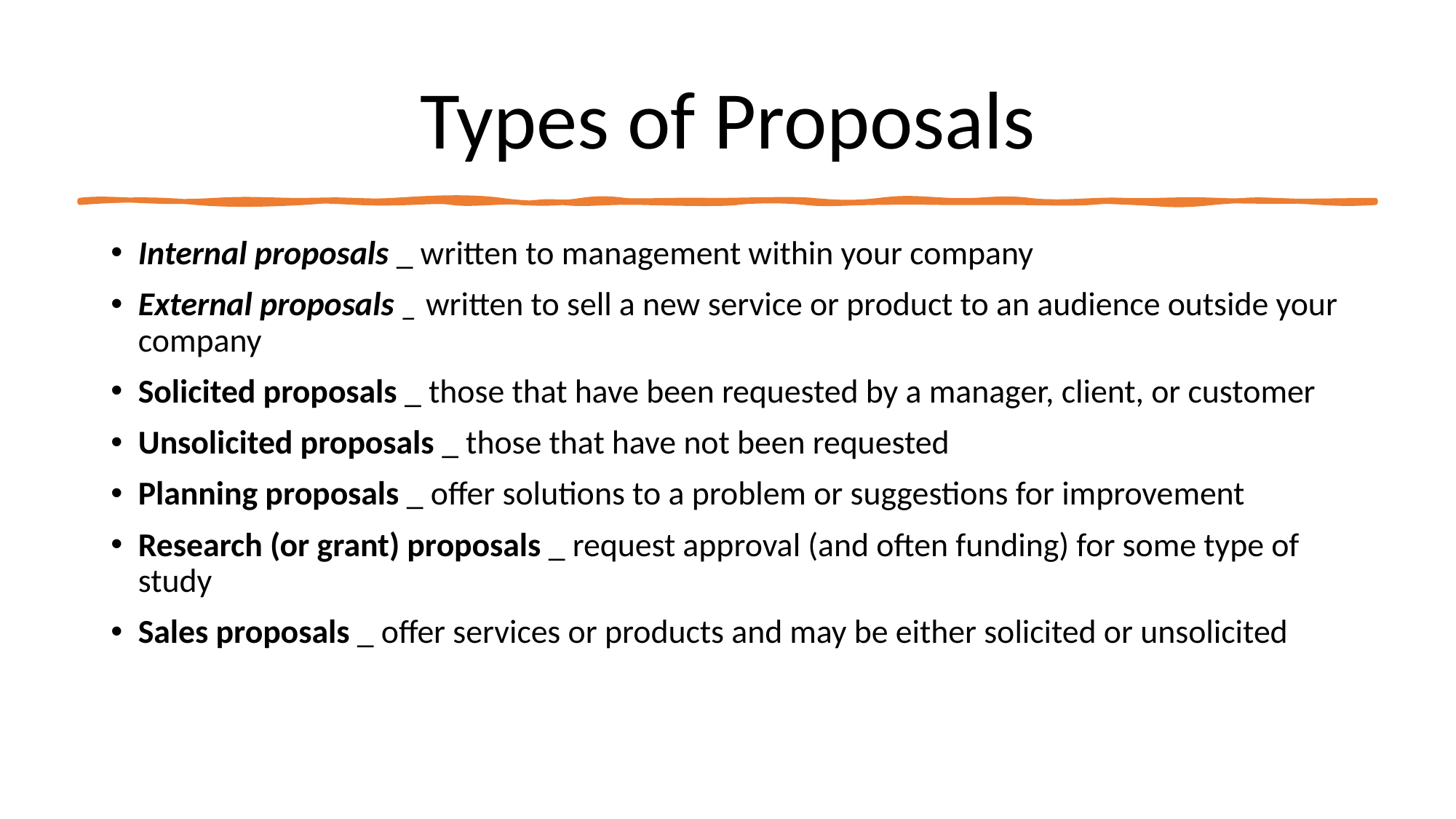

# Types of Proposals

Internal proposals _ written to management within your company
External proposals _ written to sell a new service or product to an audience outside your company
Solicited proposals _ those that have been requested by a manager, client, or customer
Unsolicited proposals _ those that have not been requested
Planning proposals _ offer solutions to a problem or suggestions for improvement
Research (or grant) proposals _ request approval (and often funding) for some type of study
Sales proposals _ offer services or products and may be either solicited or unsolicited